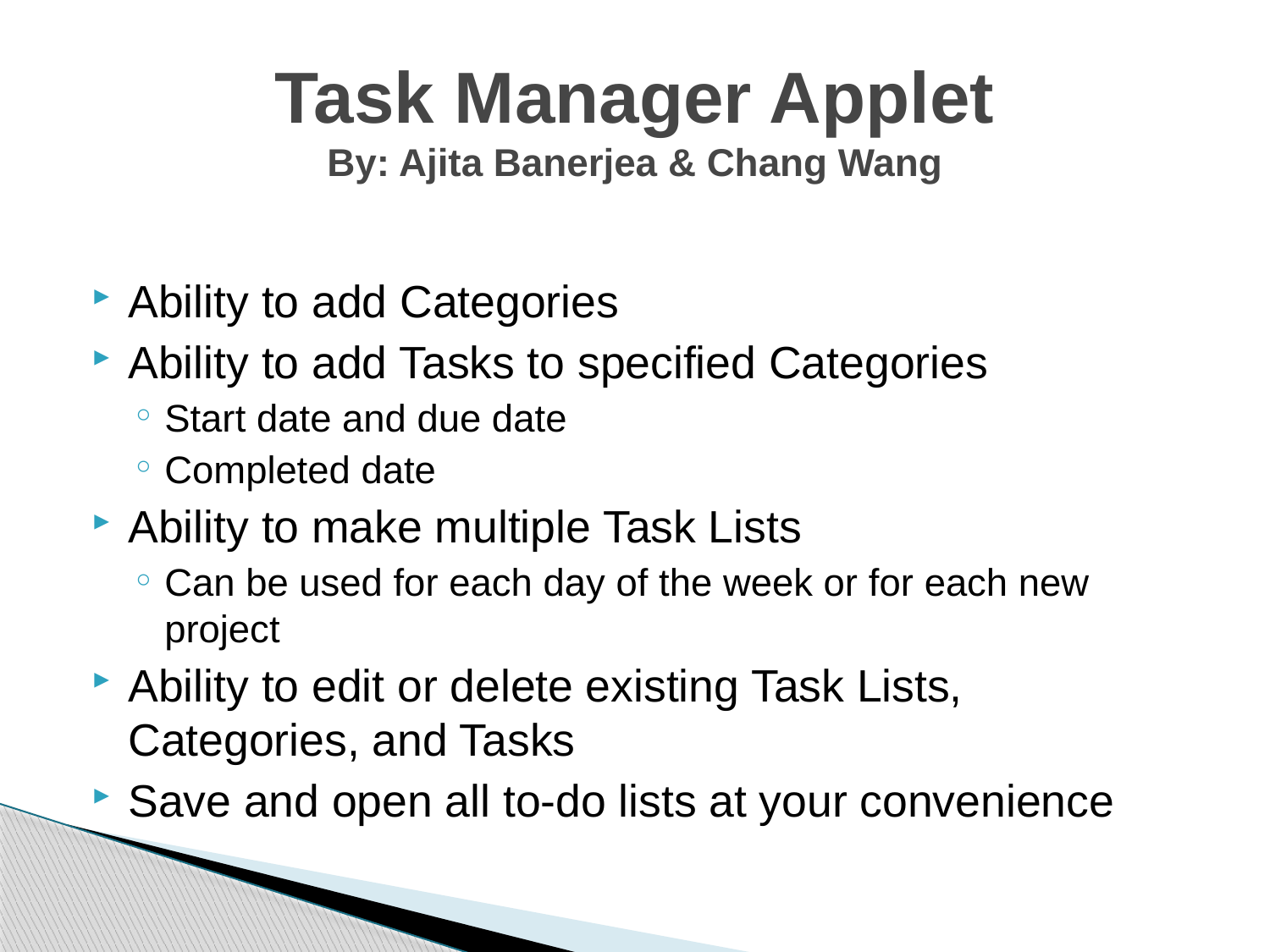

# Task Manager Applet By: Ajita Banerjea & Chang Wang

Ability to add Categories
Ability to add Tasks to specified Categories
Start date and due date
Completed date
Ability to make multiple Task Lists
Can be used for each day of the week or for each new project
Ability to edit or delete existing Task Lists, Categories, and Tasks
Save and open all to-do lists at your convenience